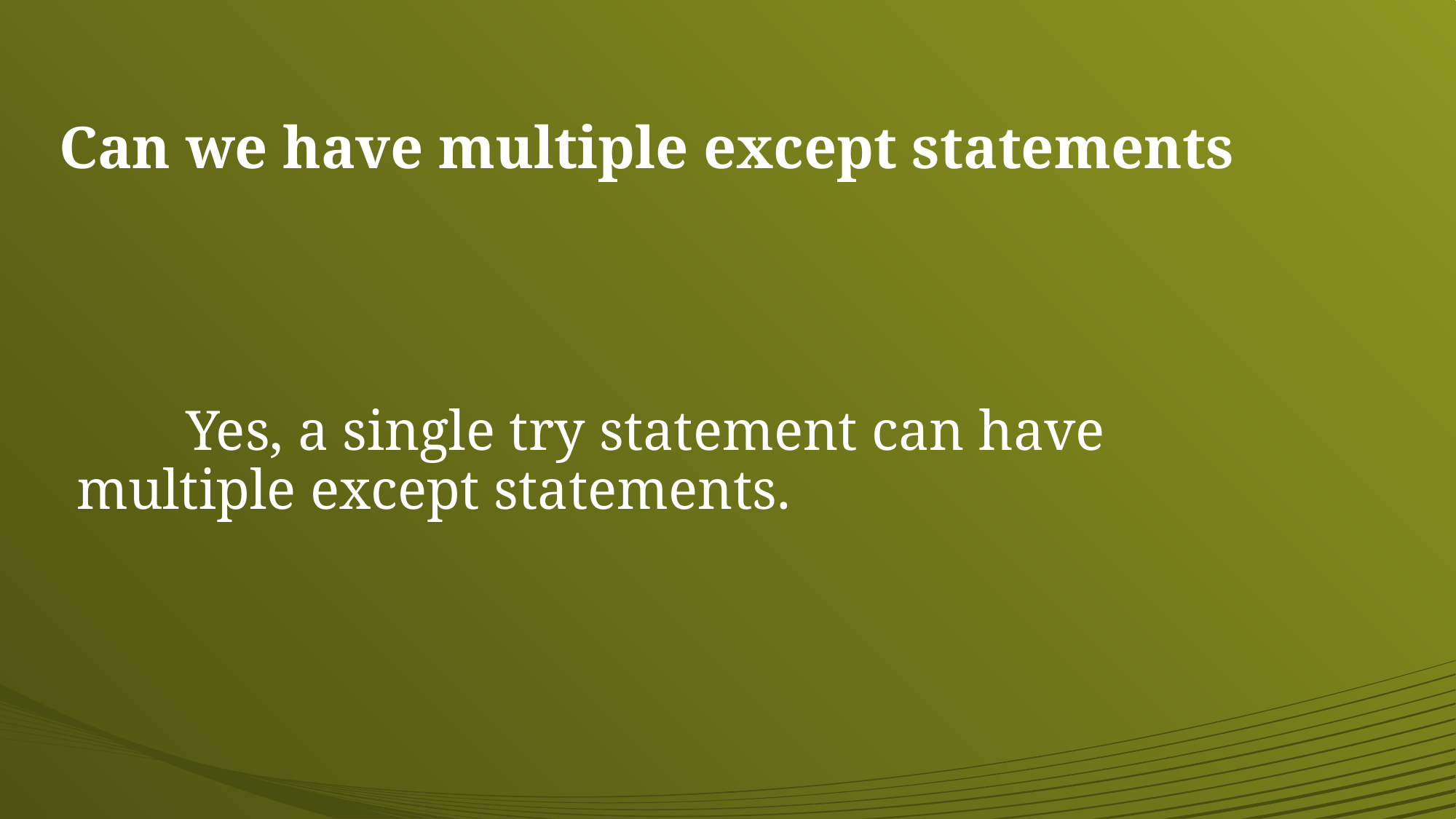

# Can we have multiple except statements

	Yes, a single try statement can have multiple except statements.